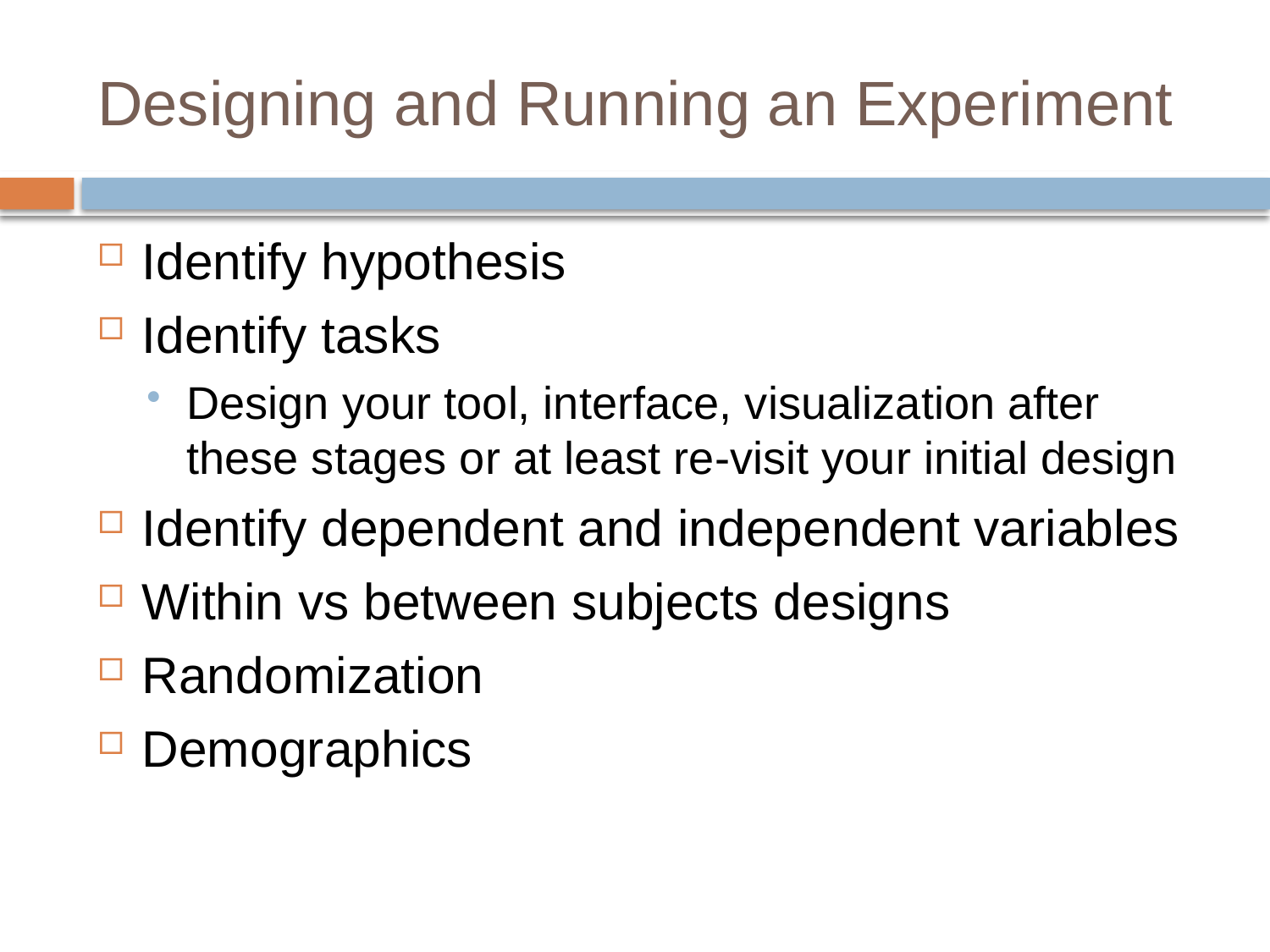

# Designing and Running an Experiment
Identify hypothesis
Identify tasks
Design your tool, interface, visualization after these stages or at least re-visit your initial design
Identify dependent and independent variables
Within vs between subjects designs
Randomization
Demographics